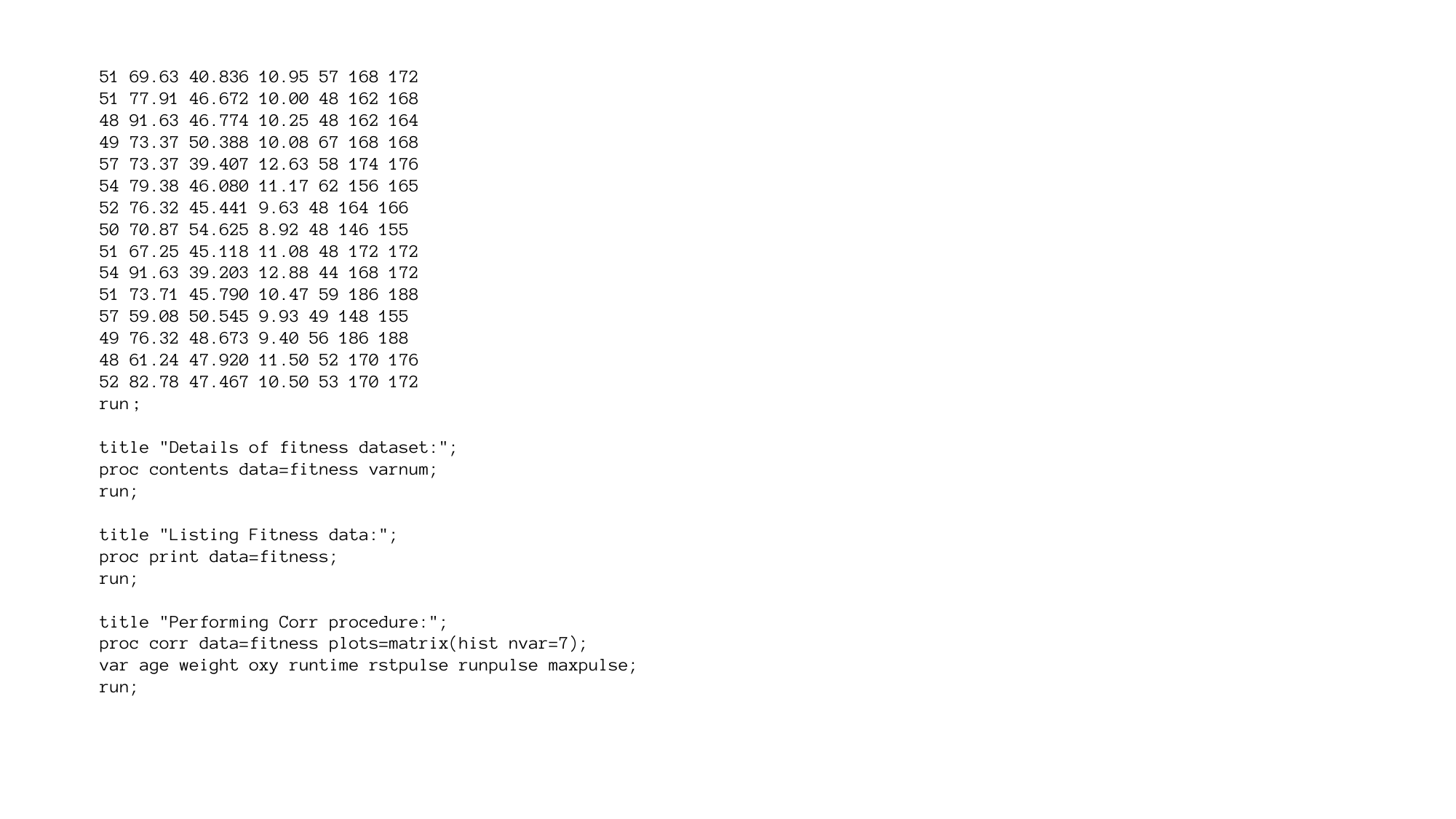

51 69.63 40.836 10.95 57 168 172
51 77.91 46.672 10.00 48 162 168
48 91.63 46.774 10.25 48 162 164
49 73.37 50.388 10.08 67 168 168
57 73.37 39.407 12.63 58 174 176
54 79.38 46.080 11.17 62 156 165
52 76.32 45.441 9.63 48 164 166
50 70.87 54.625 8.92 48 146 155
51 67.25 45.118 11.08 48 172 172
54 91.63 39.203 12.88 44 168 172
51 73.71 45.790 10.47 59 186 188
57 59.08 50.545 9.93 49 148 155
49 76.32 48.673 9.40 56 186 188
48 61.24 47.920 11.50 52 170 176
52 82.78 47.467 10.50 53 170 172
run ;

title "Details of fitness dataset:";
proc contents data=fitness varnum;
run;
title "Listing Fitness data:";
proc print data=fitness;
run;
title "Performing Corr procedure:";
proc corr data=fitness plots=matrix(hist nvar=7);
var age weight oxy runtime rstpulse runpulse maxpulse;
run;